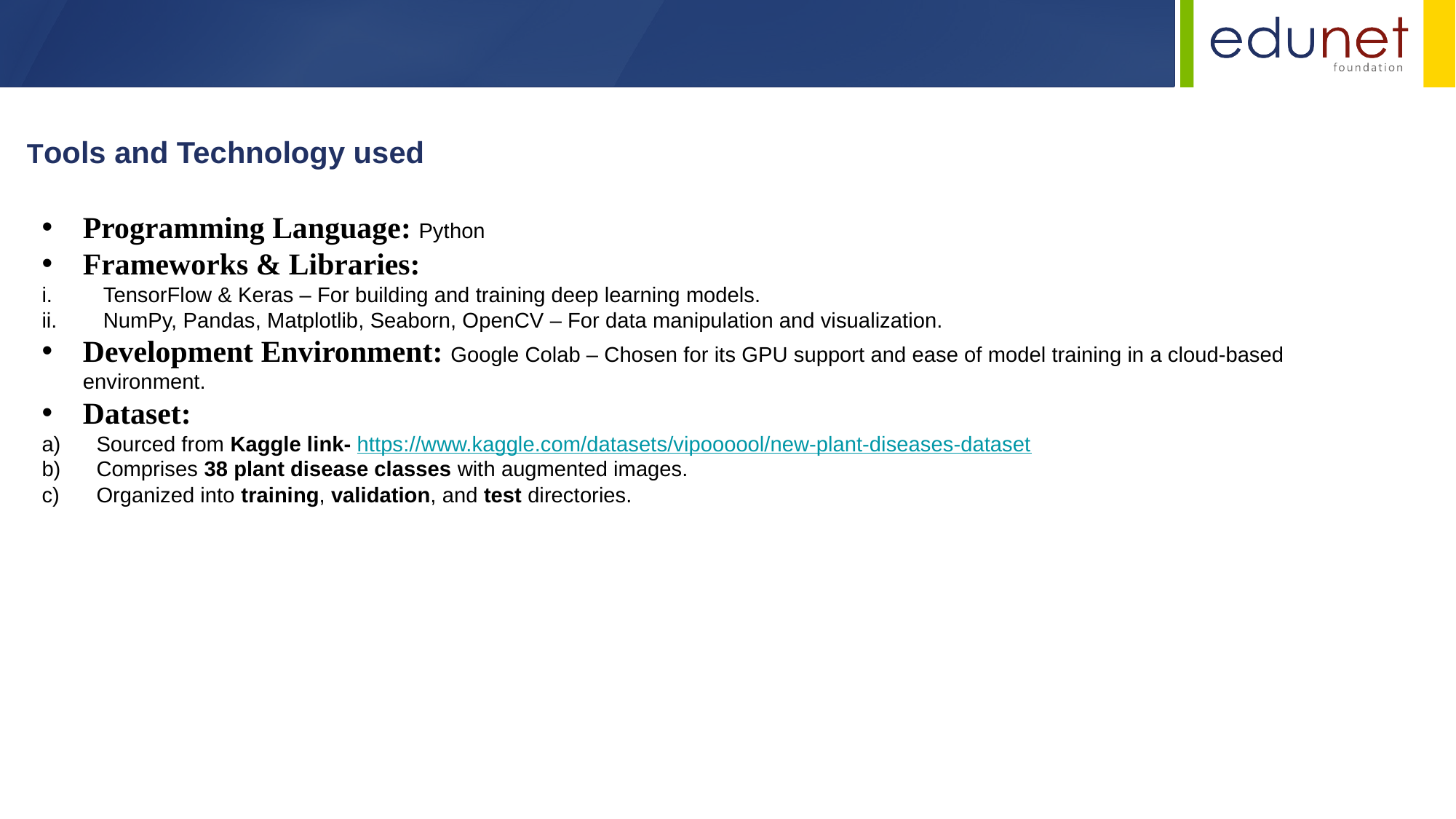

Tools and Technology used
Programming Language: Python
Frameworks & Libraries:
TensorFlow & Keras – For building and training deep learning models.
NumPy, Pandas, Matplotlib, Seaborn, OpenCV – For data manipulation and visualization.
Development Environment: Google Colab – Chosen for its GPU support and ease of model training in a cloud-based environment.
Dataset:
Sourced from Kaggle link- https://www.kaggle.com/datasets/vipoooool/new-plant-diseases-dataset
Comprises 38 plant disease classes with augmented images.
Organized into training, validation, and test directories.